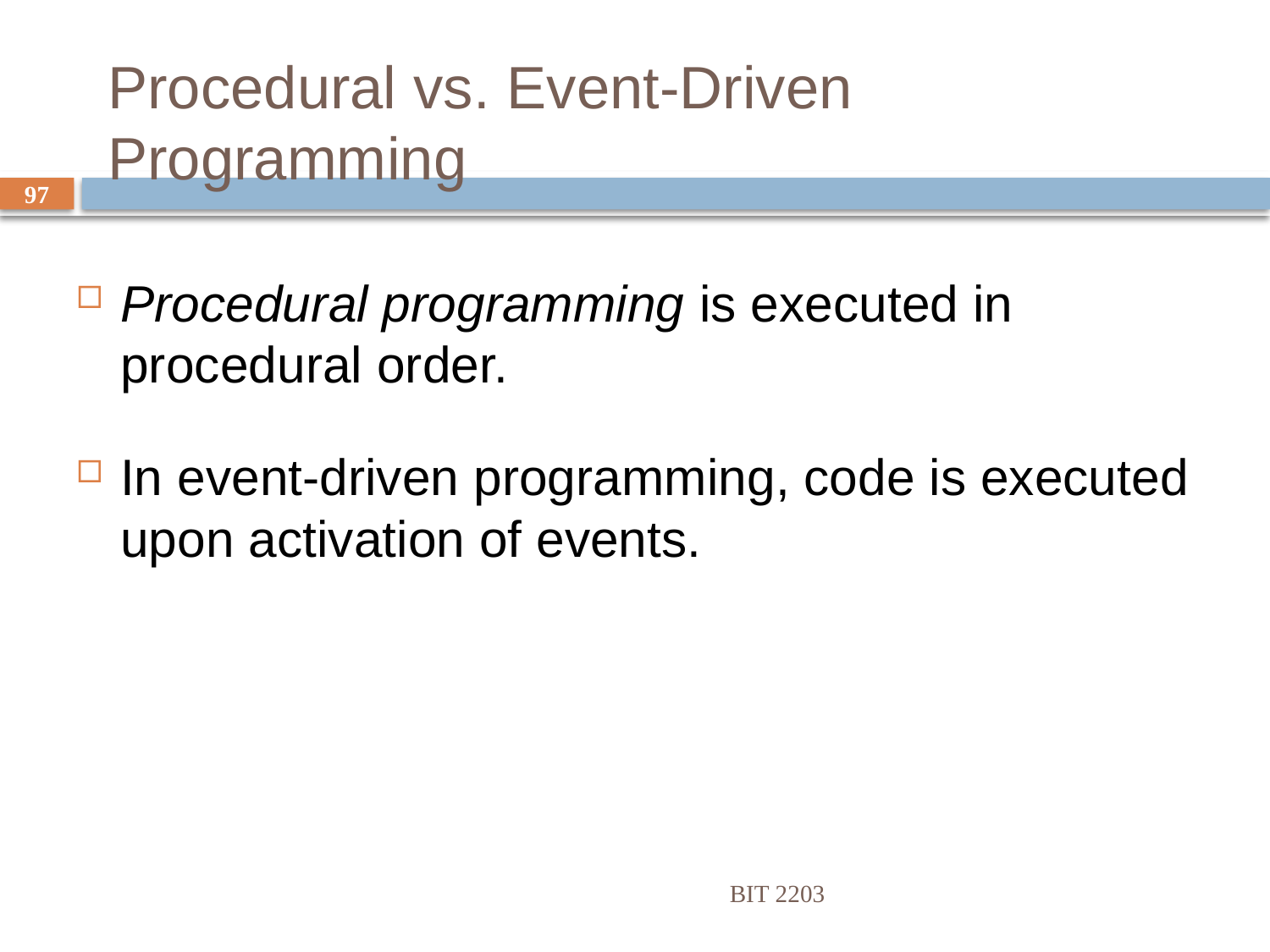

# Procedural vs. Event-Driven Programming
97
Procedural programming is executed in procedural order.
In event-driven programming, code is executed upon activation of events.
BIT 2203